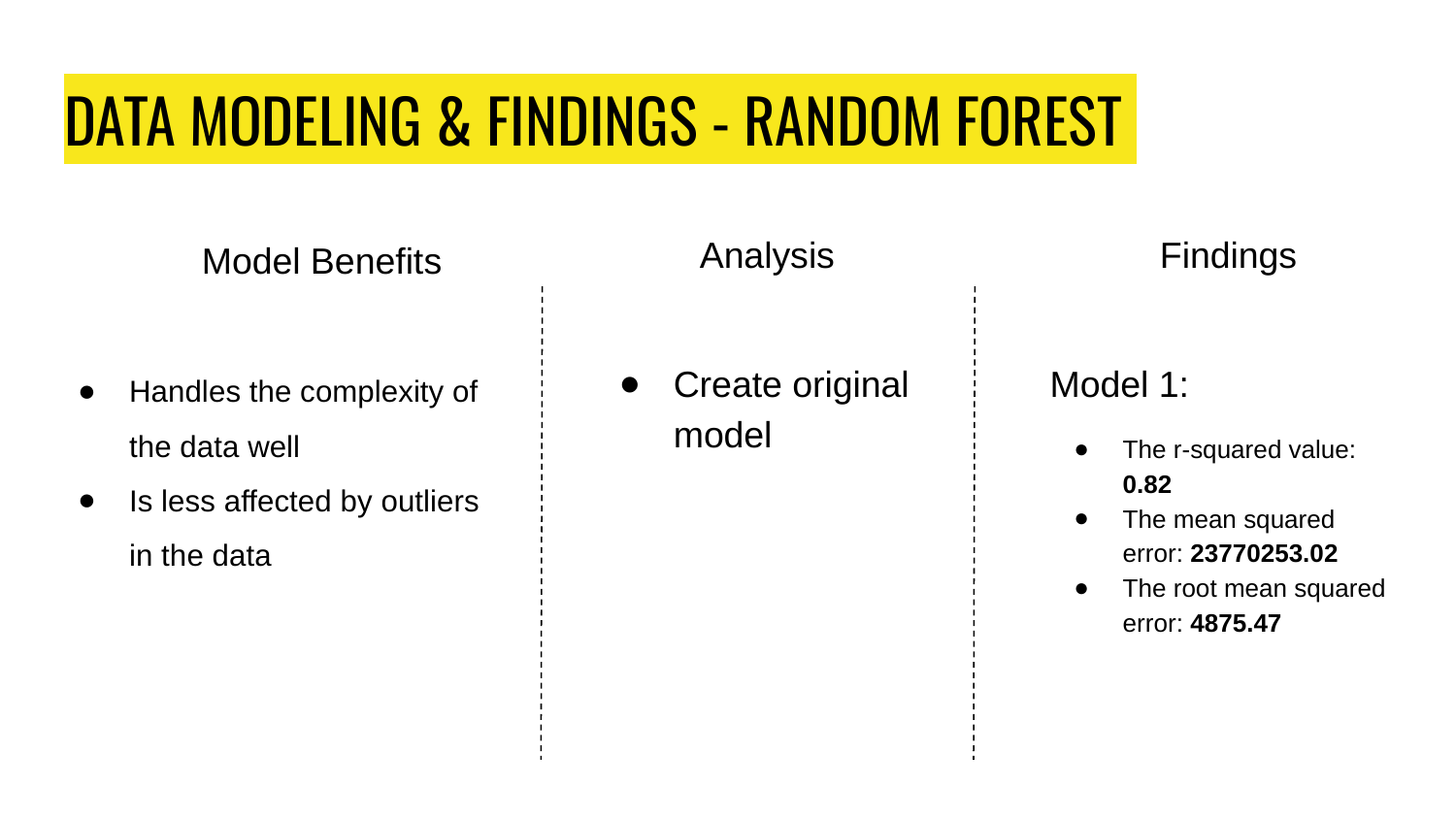

# DATA MODELING & FINDINGS - RANDOM FOREST
Analysis
Findings

Model Benefits
Handles the complexity of the data well
Is less affected by outliers in the data
Create original model
Model 1:
The r-squared value: 0.82
The mean squared error: 23770253.02
The root mean squared error: 4875.47